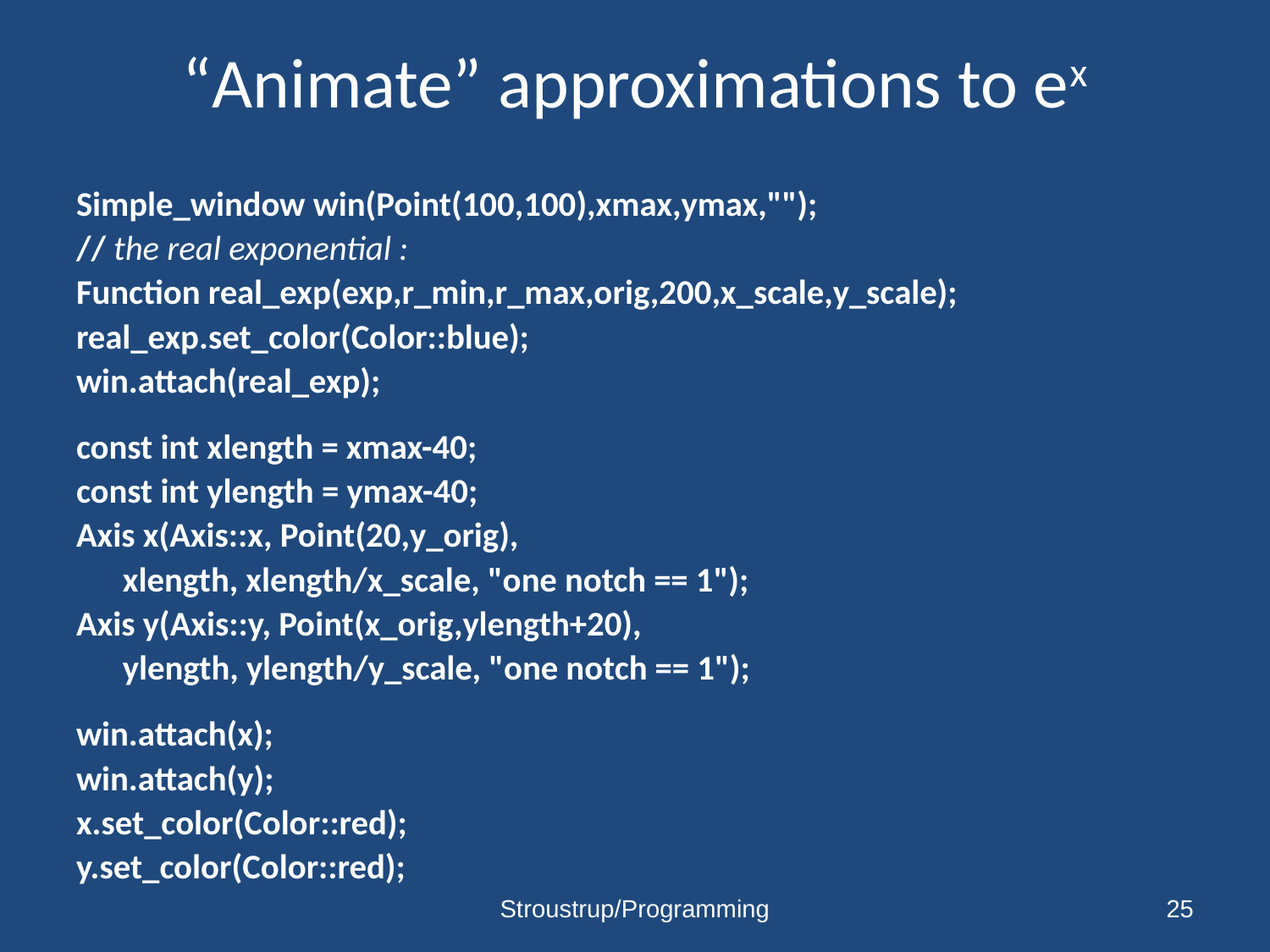

# “Animate” approximations to ex
Simple_window win(Point(100,100),xmax,ymax,"");
// the real exponential :
Function real_exp(exp,r_min,r_max,orig,200,x_scale,y_scale);
real_exp.set_color(Color::blue);
win.attach(real_exp);

const int xlength = xmax-40;
const int ylength = ymax-40;
Axis x(Axis::x, Point(20,y_orig),
		xlength, xlength/x_scale, "one notch == 1");
Axis y(Axis::y, Point(x_orig,ylength+20),
		ylength, ylength/y_scale, "one notch == 1");

win.attach(x);
win.attach(y);
x.set_color(Color::red);
y.set_color(Color::red);
Stroustrup/Programming
25